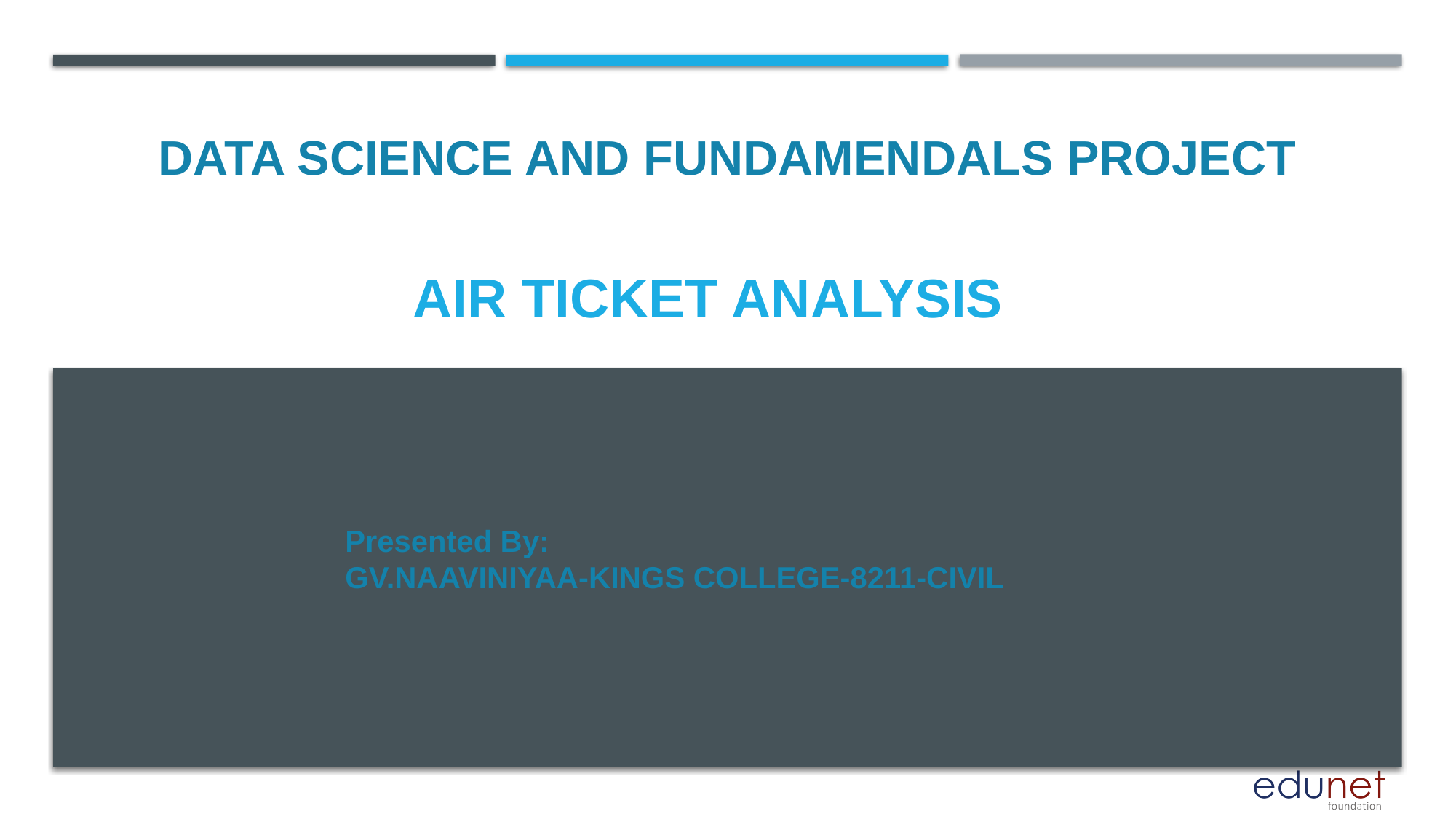

DATA SCIENCE AND FUNDAMENDALS PROJECT
# AIR TICKET ANALYSIS
Presented By:
GV.NAAVINIYAA-KINGS COLLEGE-8211-CIVIL